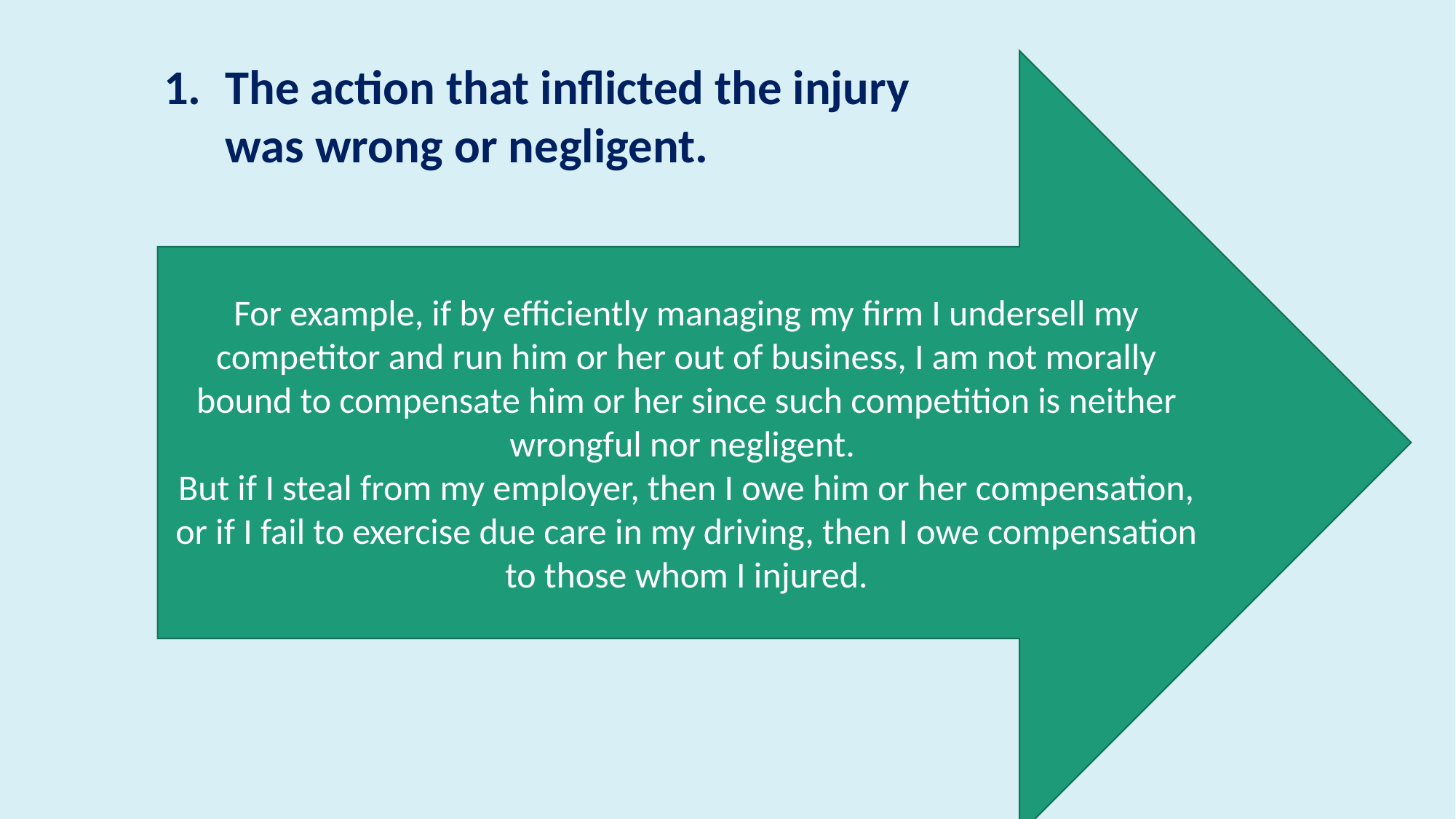

The action that inflicted the injury was wrong or negligent.

For example, if by efficiently managing my firm I undersell my competitor and run him or her out of business, I am not morally bound to compensate him or her since such competition is neither wrongful nor negligent.
But if I steal from my employer, then I owe him or her compensation, or if I fail to exercise due care in my driving, then I owe compensation to those whom I injured.